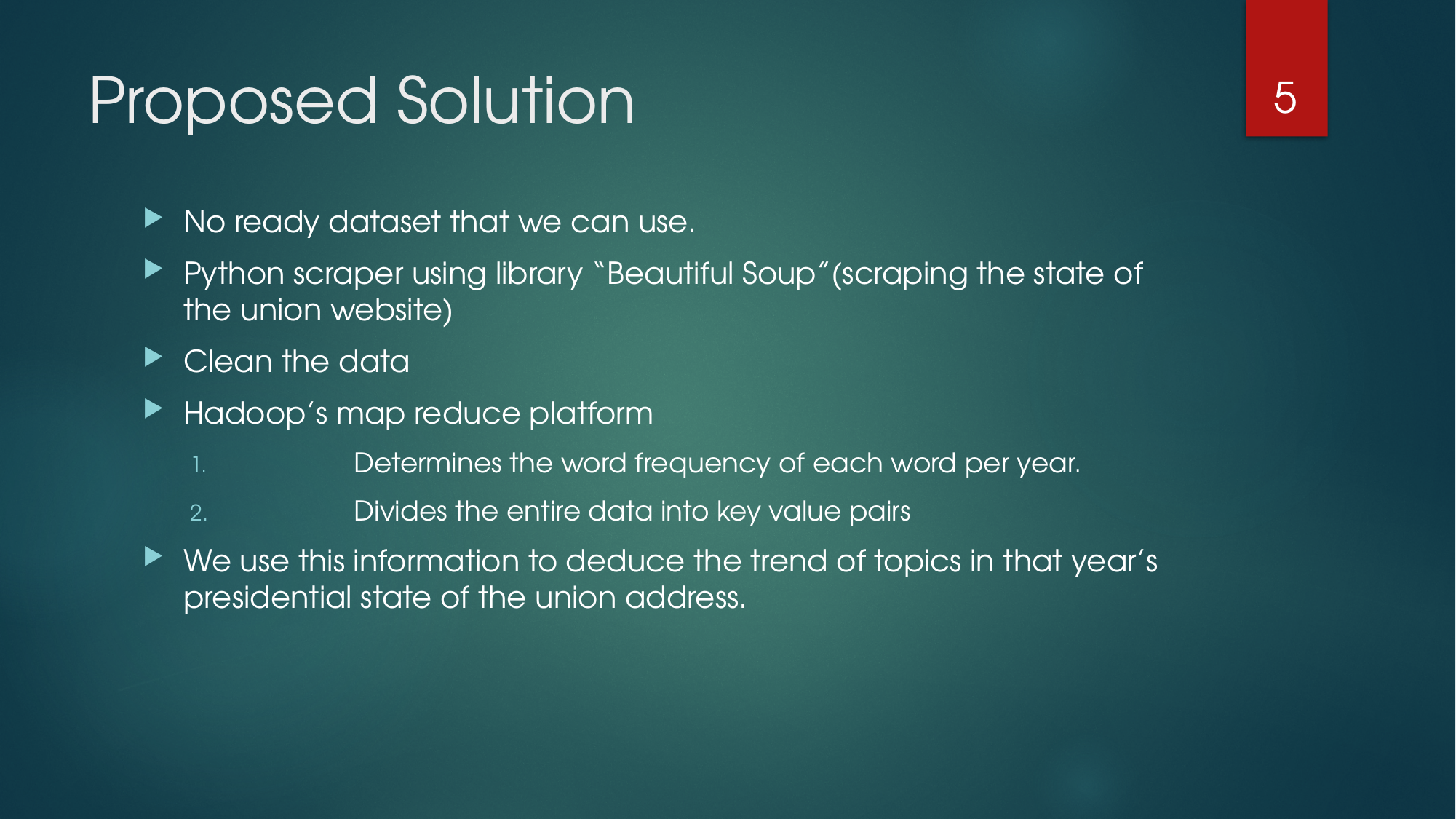

5
# Proposed Solution
No ready dataset that we can use.
Python scraper using library “Beautiful Soup”(scraping the state of the union website)
Clean the data
Hadoop’s map reduce platform
	Determines the word frequency of each word per year.
	Divides the entire data into key value pairs
We use this information to deduce the trend of topics in that year’s presidential state of the union address.